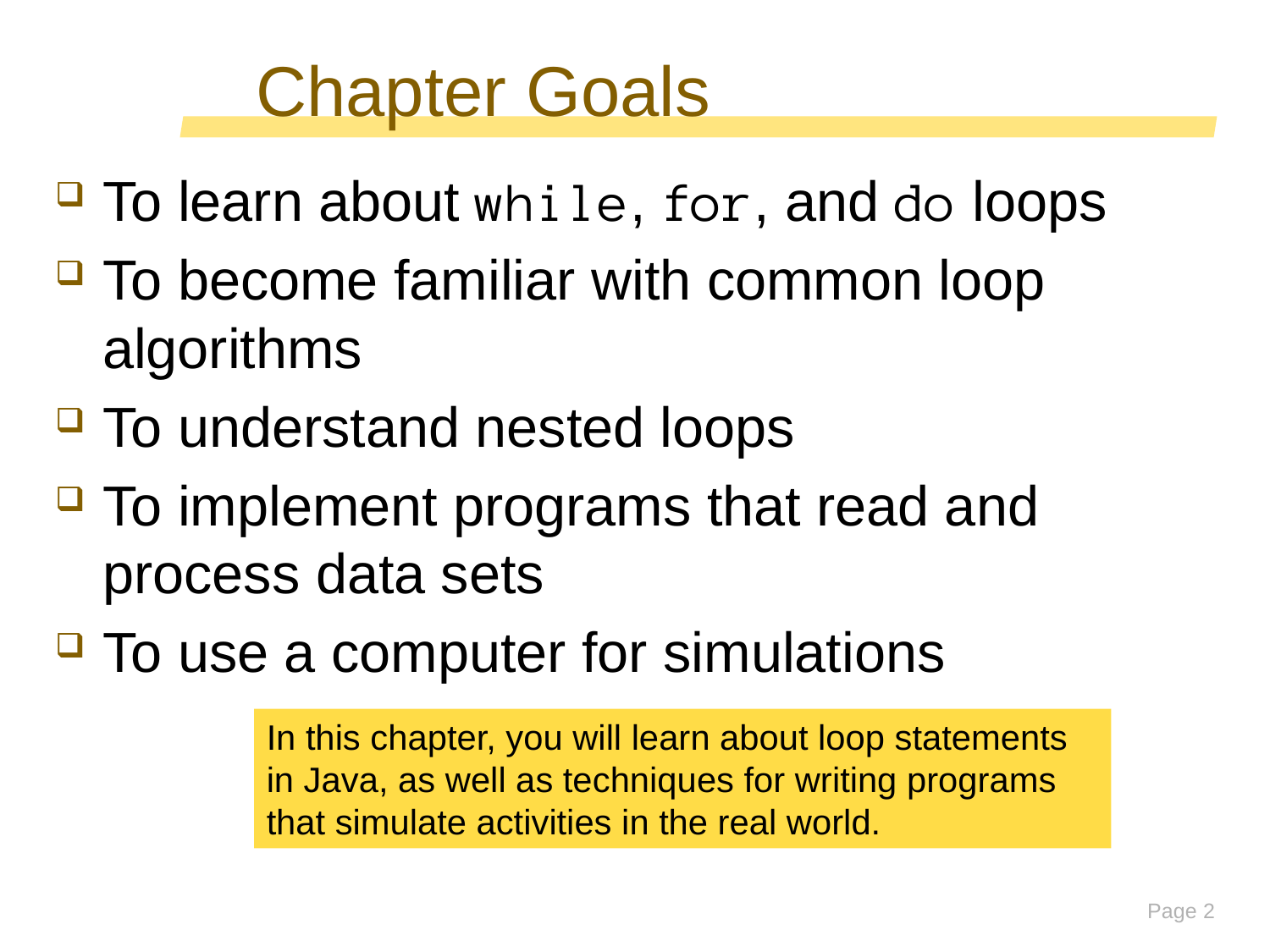

# Chapter Goals
To learn about while, for, and do loops
To become familiar with common loop algorithms
To understand nested loops
To implement programs that read and process data sets
To use a computer for simulations

In this chapter, you will learn about loop statements in Java, as well as techniques for writing programs that simulate activities in the real world.
Page 2